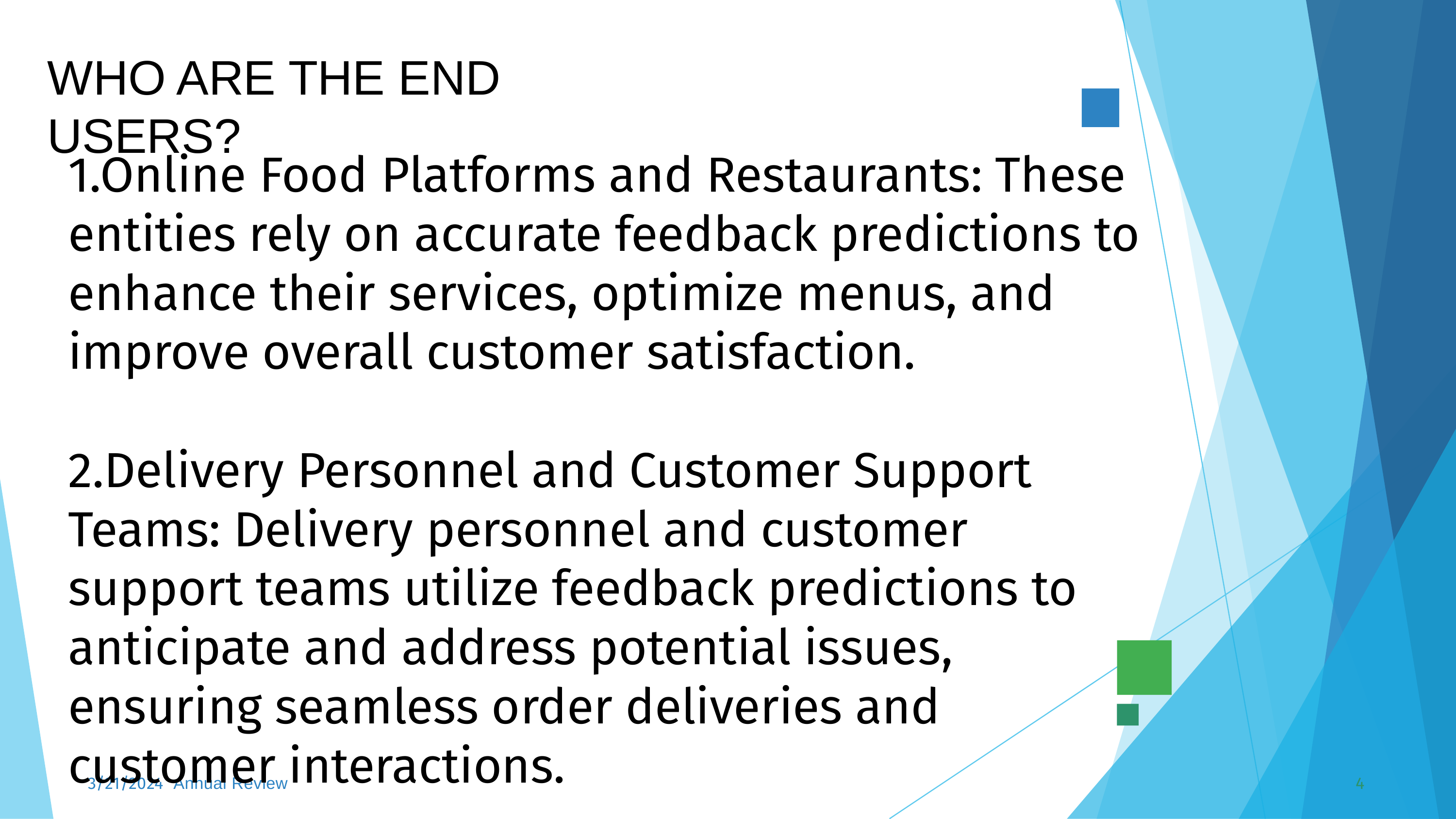

WHO ARE THE END USERS?

1.Online Food Platforms and Restaurants: These entities rely on accurate feedback predictions to enhance their services, optimize menus, and improve overall customer satisfaction.

2.Delivery Personnel and Customer Support Teams: Delivery personnel and customer support teams utilize feedback predictions to anticipate and address potential issues, ensuring seamless order deliveries and customer interactions.

3/21/2024  Annual Review
4